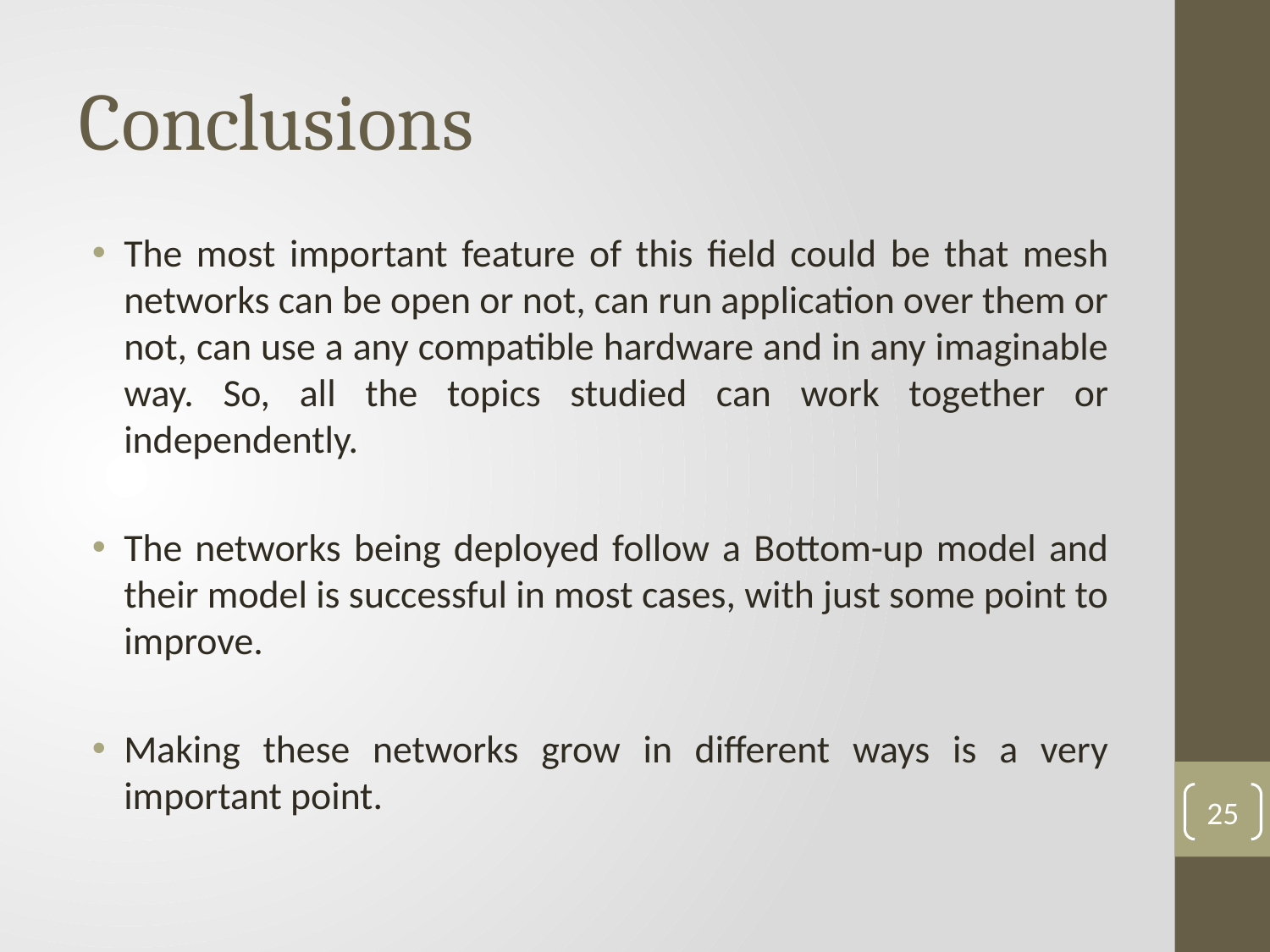

# Conclusions
The most important feature of this field could be that mesh networks can be open or not, can run application over them or not, can use a any compatible hardware and in any imaginable way. So, all the topics studied can work together or independently.

The networks being deployed follow a Bottom-up model and their model is successful in most cases, with just some point to improve.

Making these networks grow in different ways is a very important point.
25